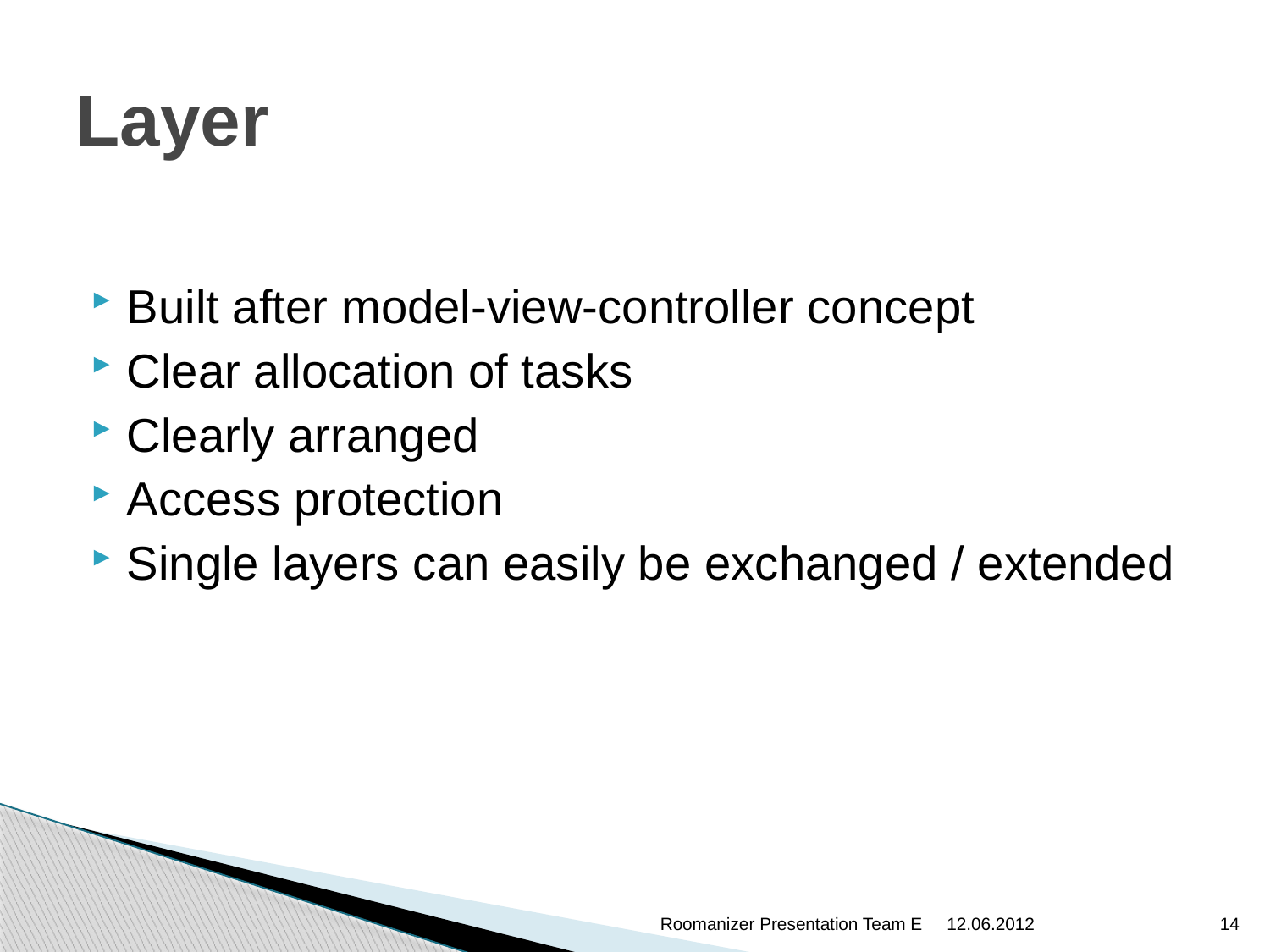

# Layer

Built after model-view-controller concept
Clear allocation of tasks
Clearly arranged
Access protection
Single layers can easily be exchanged / extended

Roomanizer Presentation Team E
12.06.2012
14